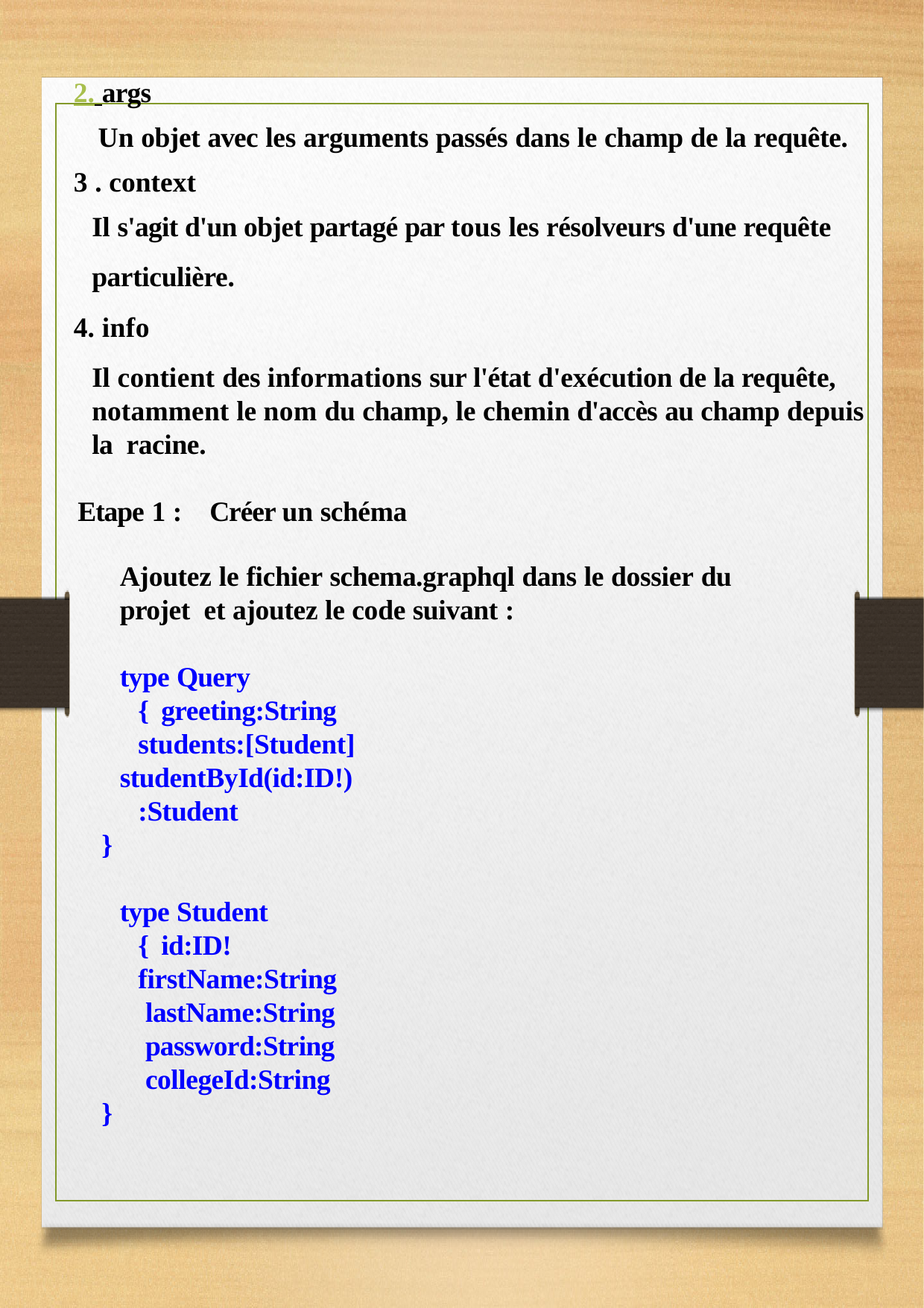

2. args
Un objet avec les arguments passés dans le champ de la requête.
3 . context
Il s'agit d'un objet partagé par tous les résolveurs d'une requête
particulière.
4. info
Il contient des informations sur l'état d'exécution de la requête,  notamment le nom du champ, le chemin d'accès au champ depuis la  racine.
Etape 1 :	Créer un schéma
Ajoutez le fichier schema.graphql dans le dossier du projet  et ajoutez le code suivant :
type Query {  greeting:String  students:[Student]
studentById(id:ID!):Student
}
type Student {  id:ID!  firstName:String  lastName:String  password:String  collegeId:String
}